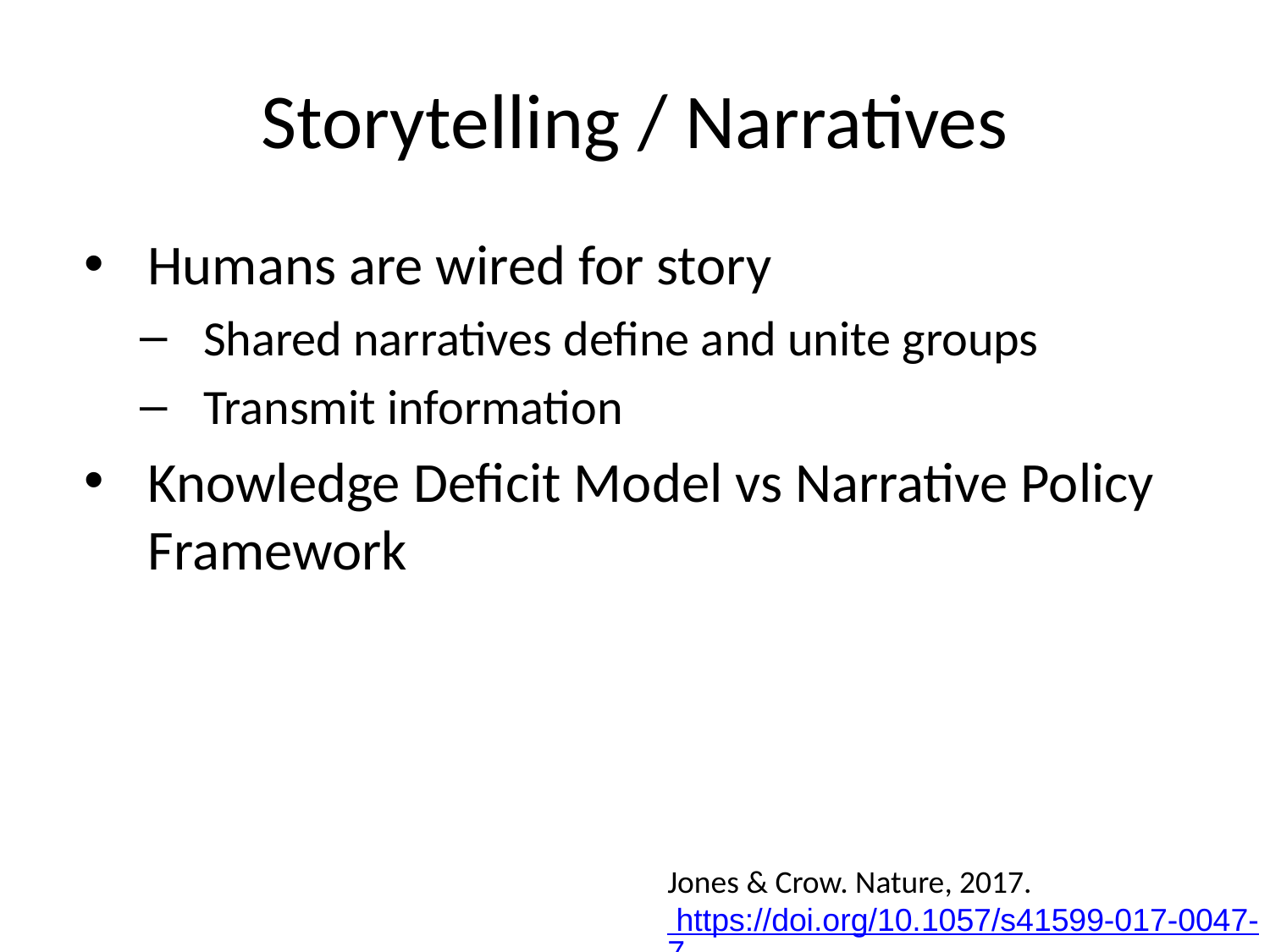

# Storytelling / Narratives
Humans are wired for story
Shared narratives define and unite groups
Transmit information
Knowledge Deficit Model vs Narrative Policy Framework

Jones & Crow. Nature, 2017. https://doi.org/10.1057/s41599-017-0047-7